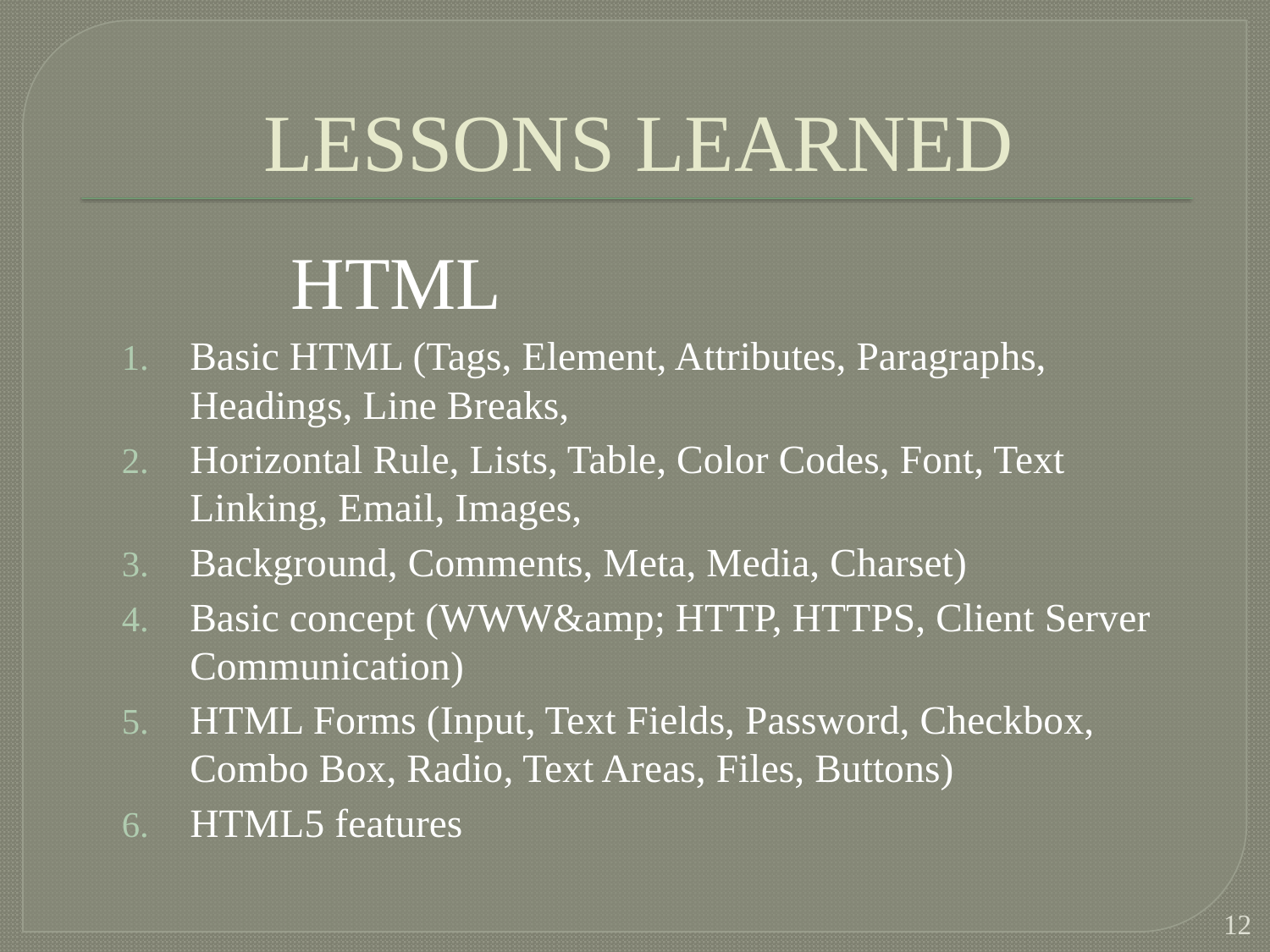

# LESSONS LEARNED
		HTML
Basic HTML (Tags, Element, Attributes, Paragraphs, Headings, Line Breaks,
Horizontal Rule, Lists, Table, Color Codes, Font, Text Linking, Email, Images,
Background, Comments, Meta, Media, Charset)
Basic concept (WWW&amp; HTTP, HTTPS, Client Server Communication)
HTML Forms (Input, Text Fields, Password, Checkbox, Combo Box, Radio, Text Areas, Files, Buttons)
HTML5 features
12